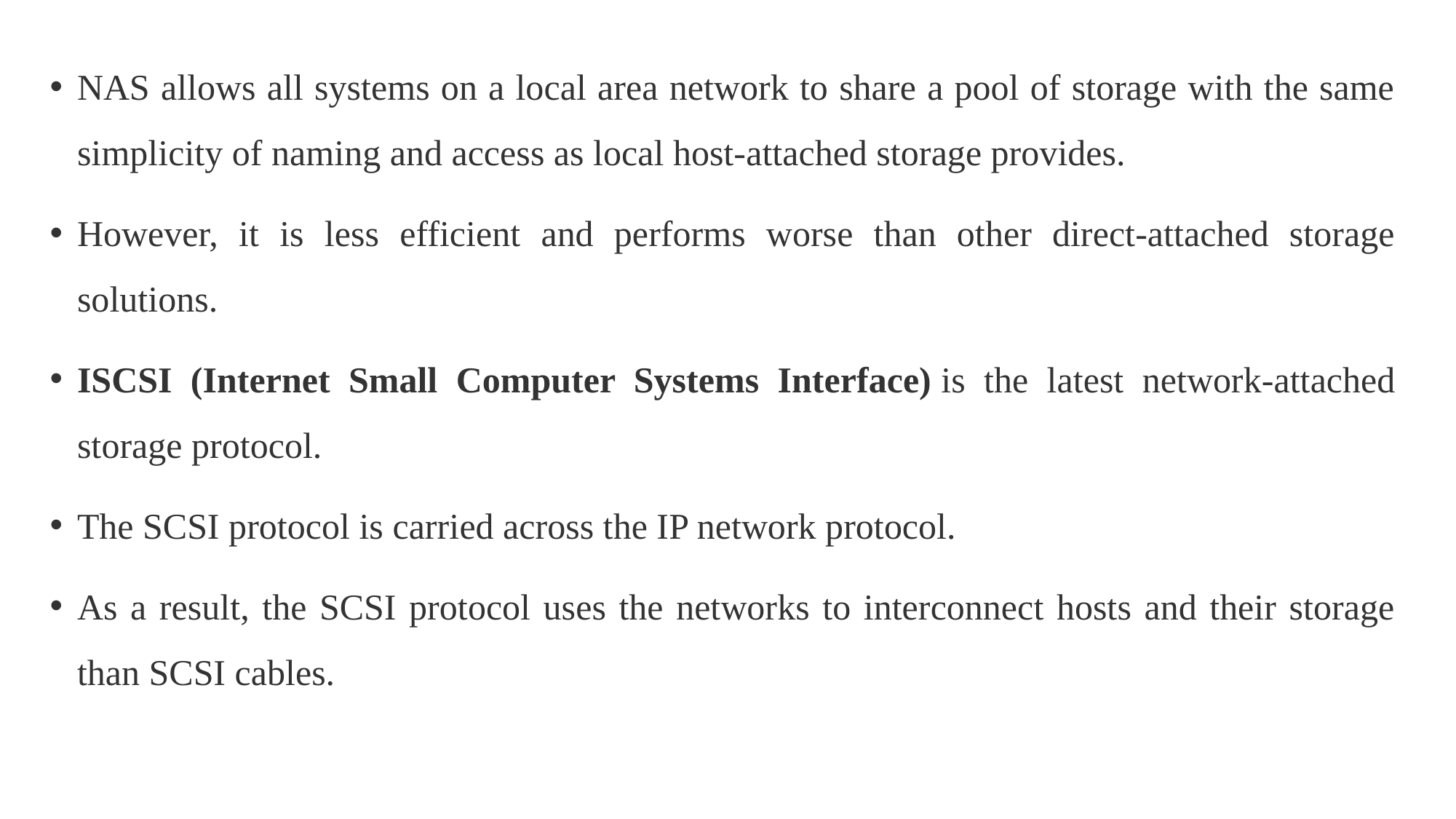

NAS allows all systems on a local area network to share a pool of storage with the same simplicity of naming and access as local host-attached storage provides.
However, it is less efficient and performs worse than other direct-attached storage solutions.
ISCSI (Internet Small Computer Systems Interface) is the latest network-attached storage protocol.
The SCSI protocol is carried across the IP network protocol.
As a result, the SCSI protocol uses the networks to interconnect hosts and their storage than SCSI cables.